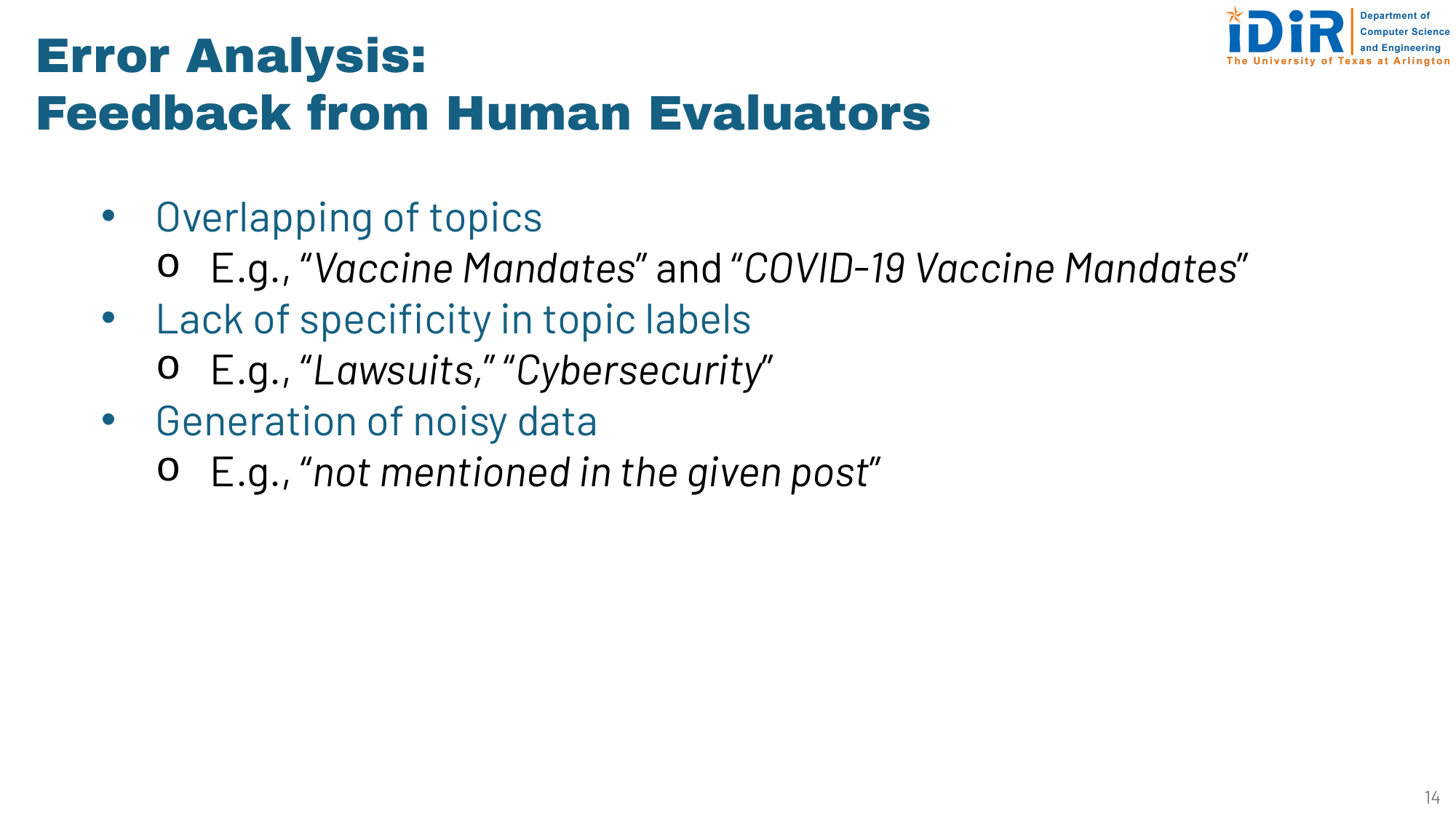

Error Analysis:
Feedback from Human Evaluators
Overlapping of topics
E.g., “Vaccine Mandates” and “COVID-19 Vaccine Mandates”
Lack of specificity in topic labels
E.g., “Lawsuits,” “Cybersecurity”
Generation of noisy data
E.g., “not mentioned in the given post”
14